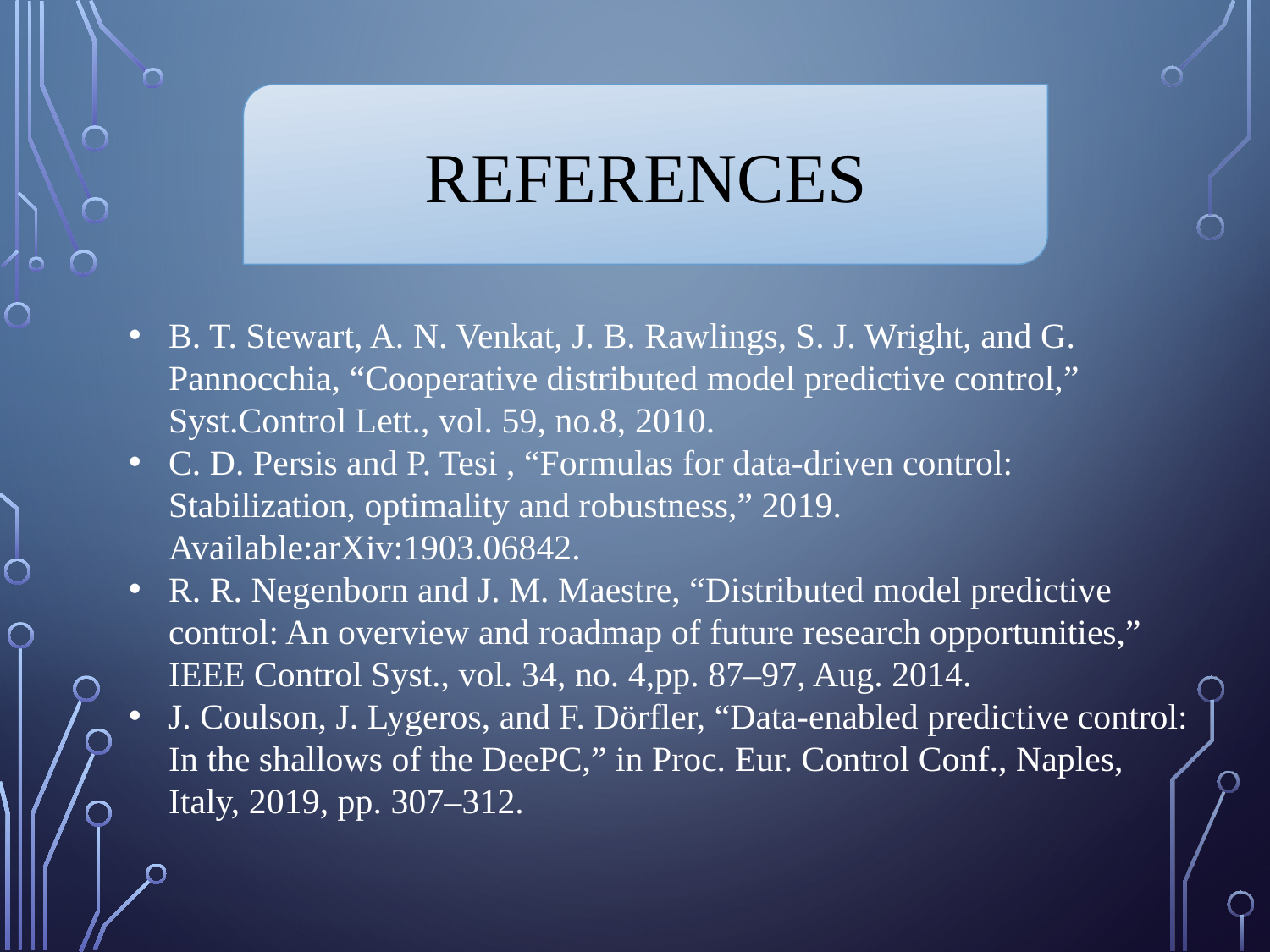

REFERENCES
B. T. Stewart, A. N. Venkat, J. B. Rawlings, S. J. Wright, and G. Pannocchia, “Cooperative distributed model predictive control,” Syst.Control Lett., vol. 59, no.8, 2010.
C. D. Persis and P. Tesi , “Formulas for data-driven control: Stabilization, optimality and robustness,” 2019. Available:arXiv:1903.06842.
R. R. Negenborn and J. M. Maestre, “Distributed model predictive control: An overview and roadmap of future research opportunities,” IEEE Control Syst., vol. 34, no. 4,pp. 87–97, Aug. 2014.
J. Coulson, J. Lygeros, and F. Dörfler, “Data-enabled predictive control: In the shallows of the DeePC,” in Proc. Eur. Control Conf., Naples, Italy, 2019, pp. 307–312.